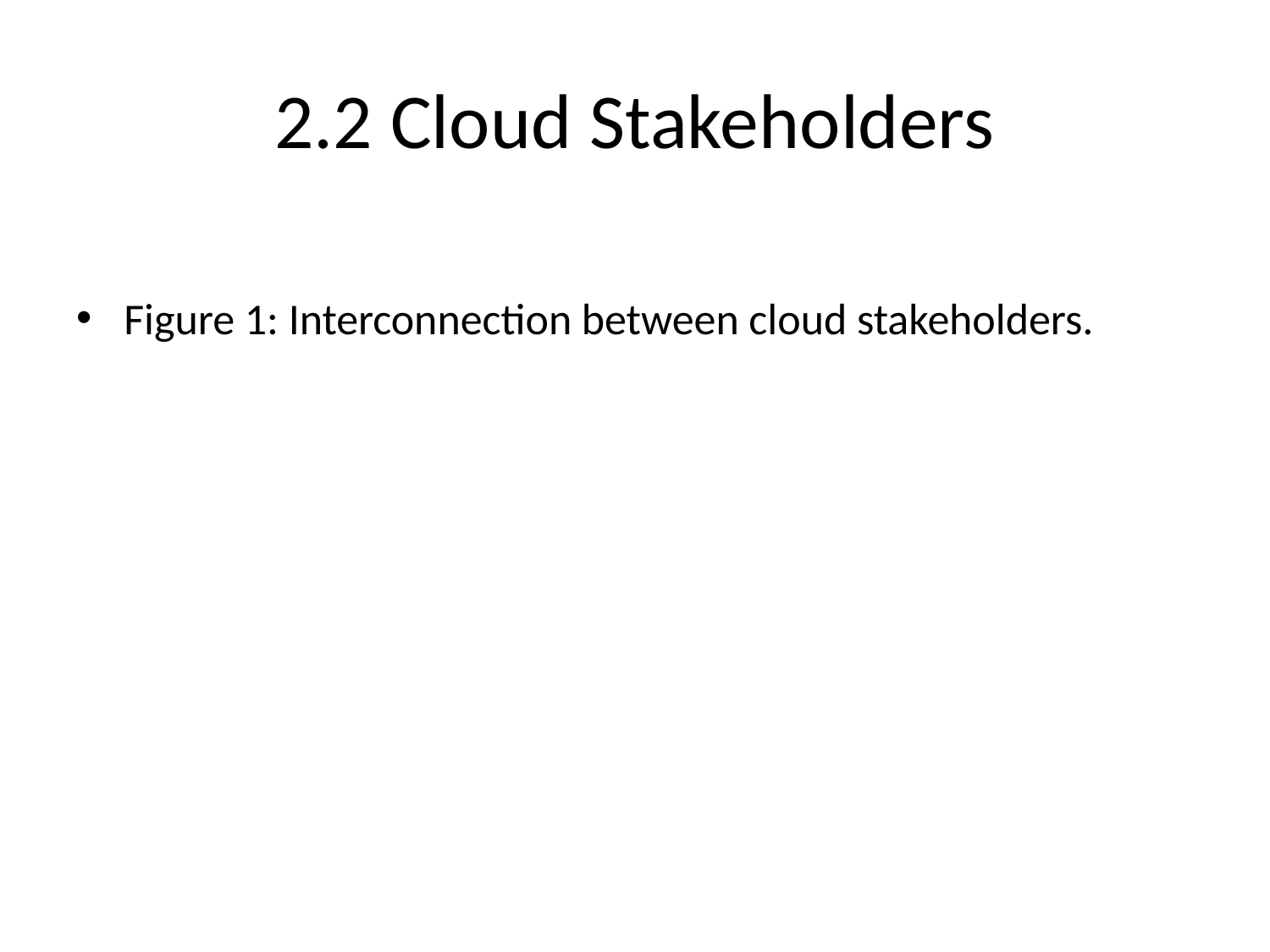

# 2.2 Cloud Stakeholders

Figure 1: Interconnection between cloud stakeholders.